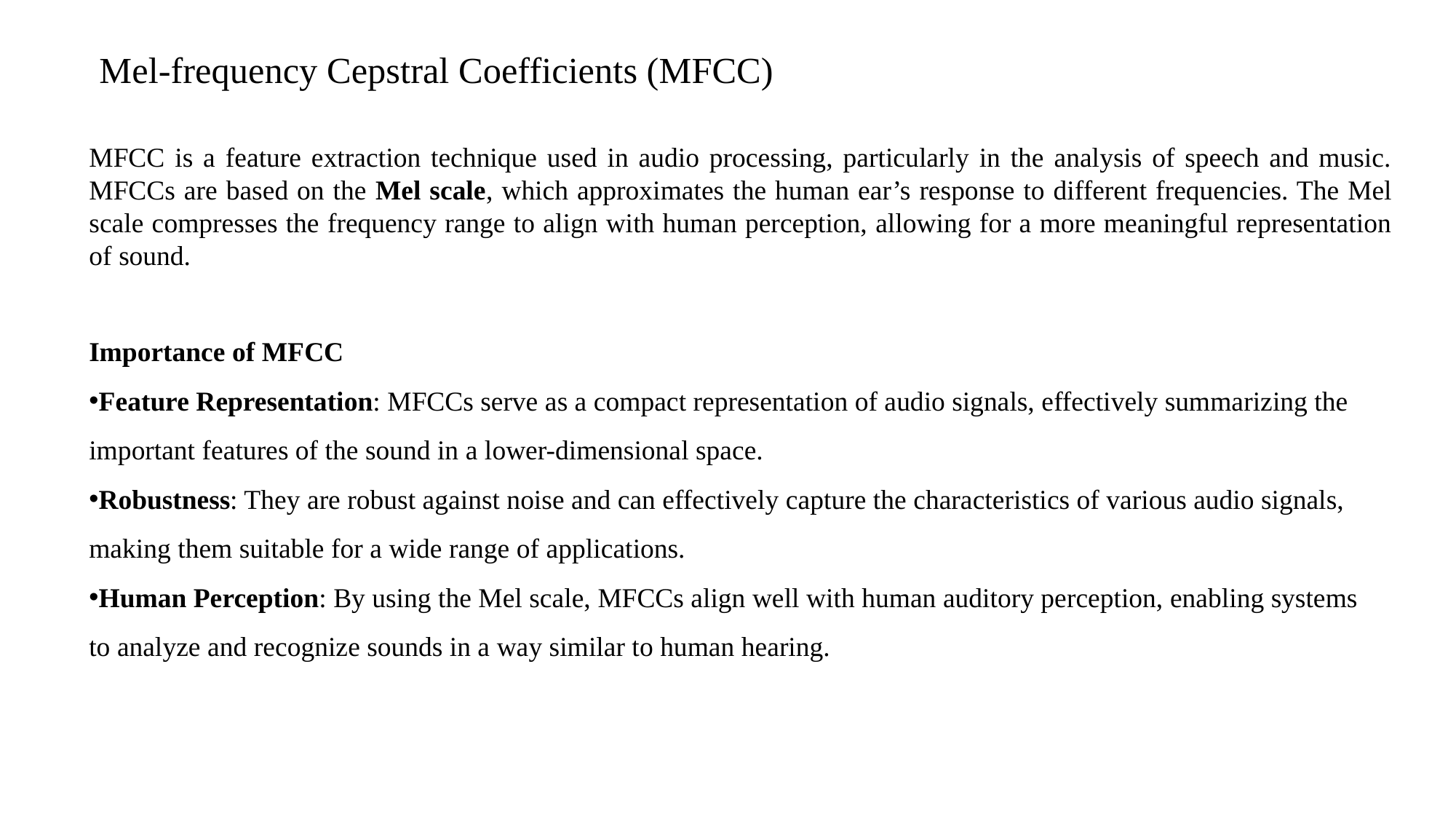

Mel-frequency Cepstral Coefficients (MFCC)
MFCC is a feature extraction technique used in audio processing, particularly in the analysis of speech and music. MFCCs are based on the Mel scale, which approximates the human ear’s response to different frequencies. The Mel scale compresses the frequency range to align with human perception, allowing for a more meaningful representation of sound.
Importance of MFCC
Feature Representation: MFCCs serve as a compact representation of audio signals, effectively summarizing the important features of the sound in a lower-dimensional space.
Robustness: They are robust against noise and can effectively capture the characteristics of various audio signals, making them suitable for a wide range of applications.
Human Perception: By using the Mel scale, MFCCs align well with human auditory perception, enabling systems to analyze and recognize sounds in a way similar to human hearing.